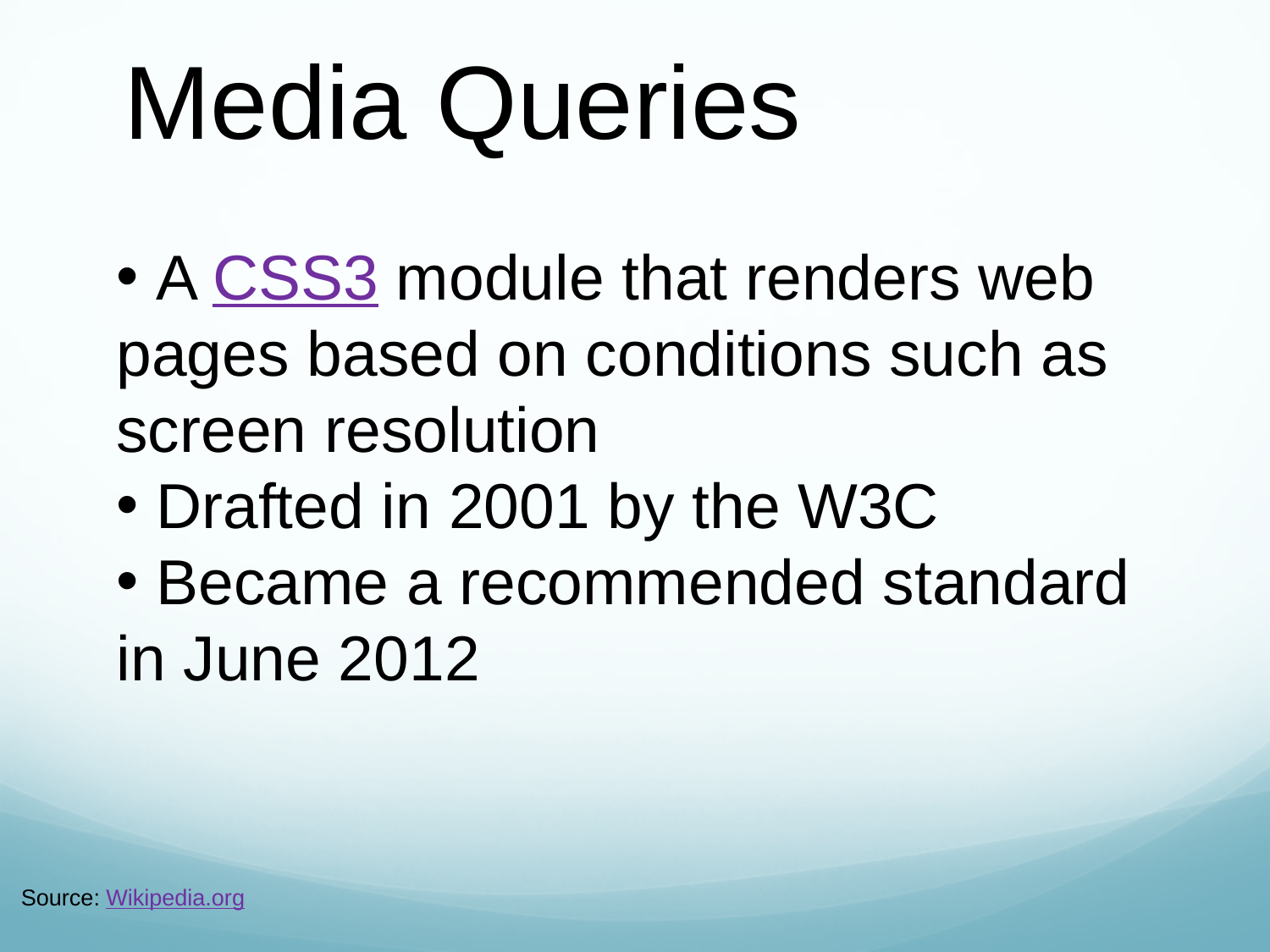

Media Queries
 A CSS3 module that renders web pages based on conditions such as screen resolution
 Drafted in 2001 by the W3C
 Became a recommended standard in June 2012
Source: Wikipedia.org